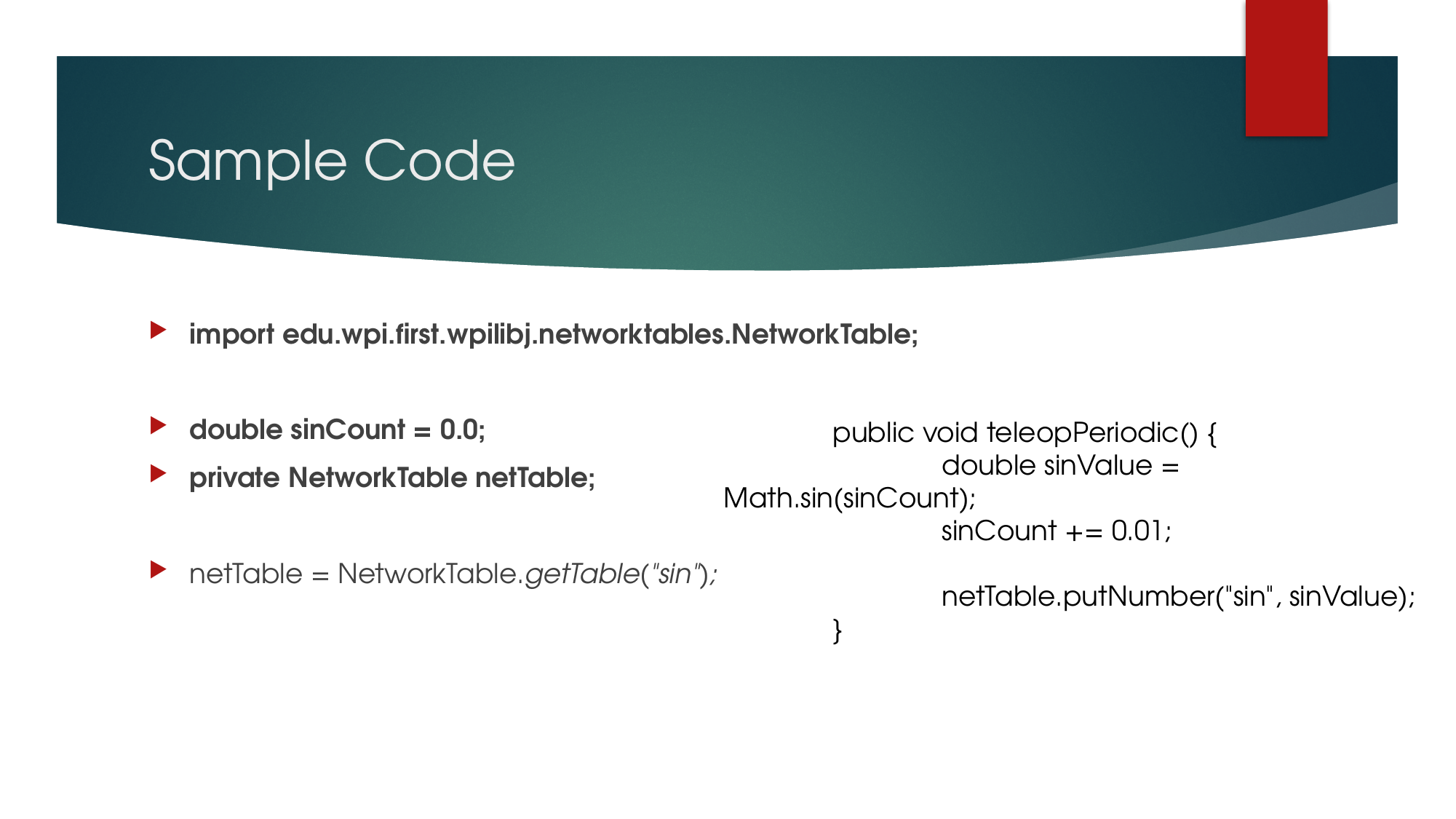

# Sample Code
import edu.wpi.first.wpilibj.networktables.NetworkTable;

double sinCount = 0.0;
private NetworkTable netTable;

netTable = NetworkTable.getTable("sin");

	public void teleopPeriodic() {
		double sinValue = Math.sin(sinCount);
		sinCount += 0.01;

		netTable.putNumber("sin", sinValue);
	}